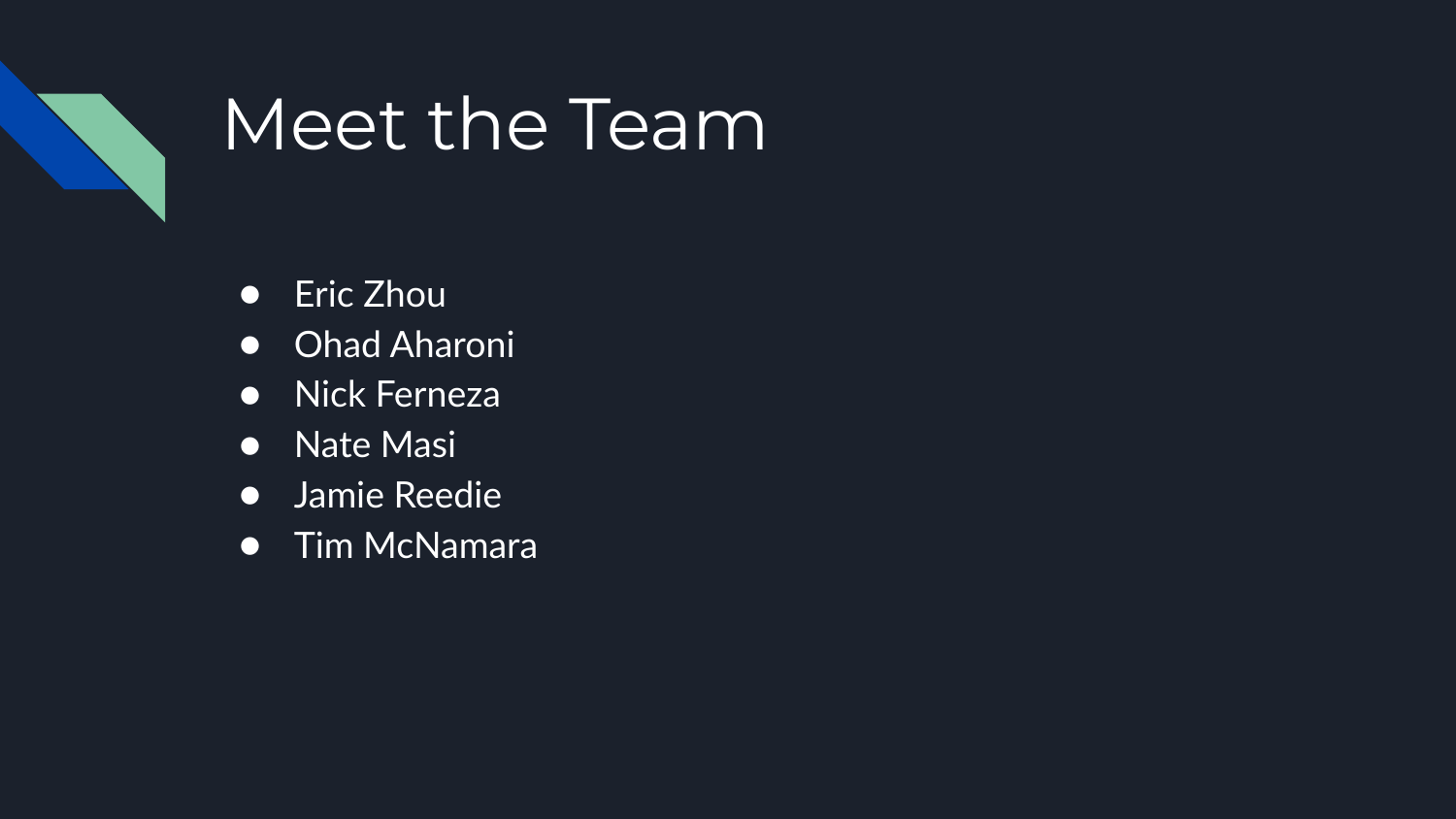

# Meet the Team
Eric Zhou
Ohad Aharoni
Nick Ferneza
Nate Masi
Jamie Reedie
Tim McNamara